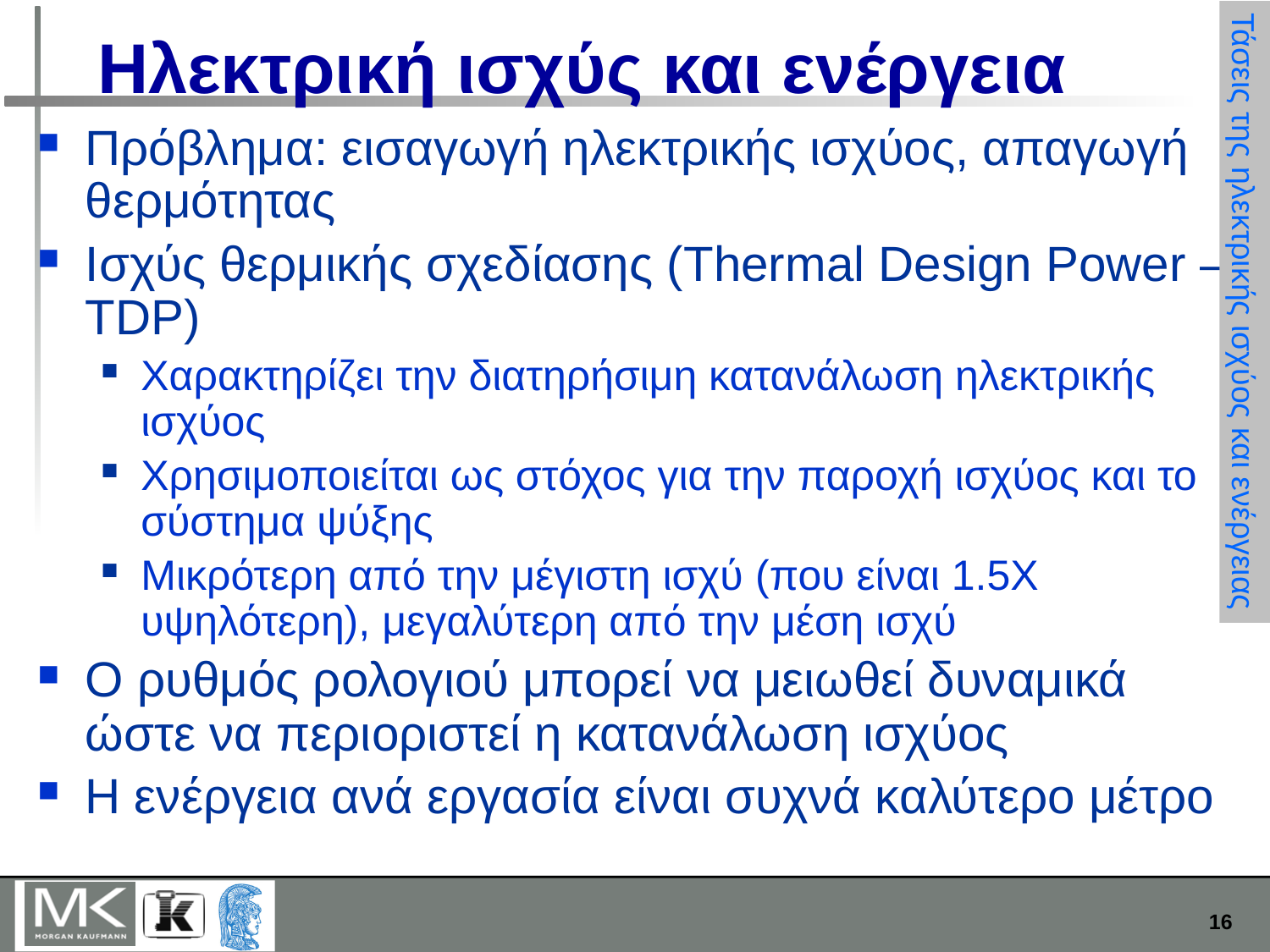

# Ηλεκτρική ισχύς και ενέργεια
Πρόβλημα: εισαγωγή ηλεκτρικής ισχύος, απαγωγή θερμότητας
Ισχύς θερμικής σχεδίασης (Thermal Design Power – TDP)
Χαρακτηρίζει την διατηρήσιμη κατανάλωση ηλεκτρικής ισχύος
Χρησιμοποιείται ως στόχος για την παροχή ισχύος και το σύστημα ψύξης
Μικρότερη από την μέγιστη ισχύ (που είναι 1.5X υψηλότερη), μεγαλύτερη από την μέση ισχύ
Ο ρυθμός ρολογιού μπορεί να μειωθεί δυναμικά ώστε να περιοριστεί η κατανάλωση ισχύος
Η ενέργεια ανά εργασία είναι συχνά καλύτερο μέτρο
Τάσεις της ηλεκτρικής ισχύος και ενέργειας